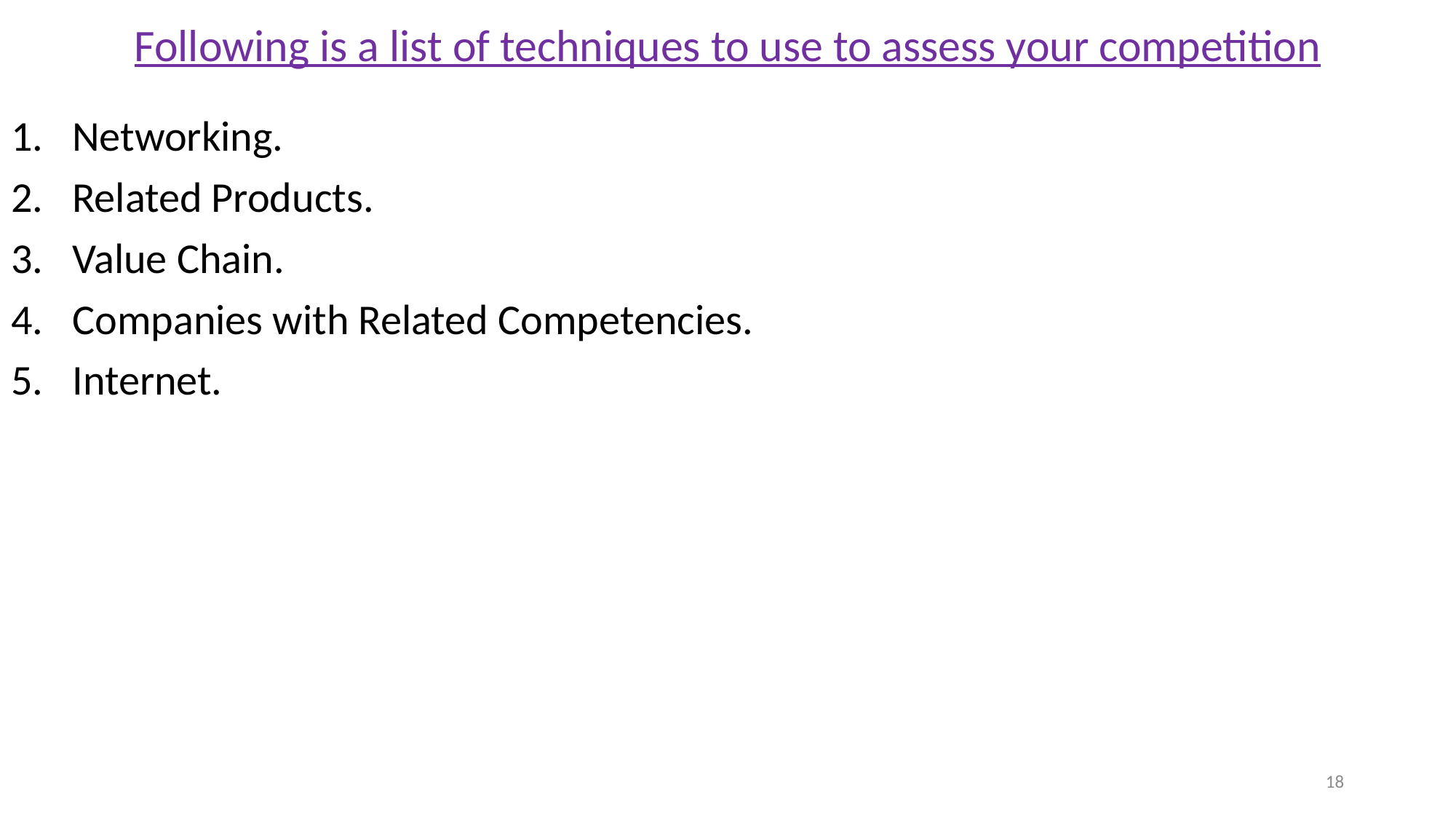

# Following is a list of techniques to use to assess your competition
Networking.
Related Products.
Value Chain.
Companies with Related Competencies.
Internet.
18